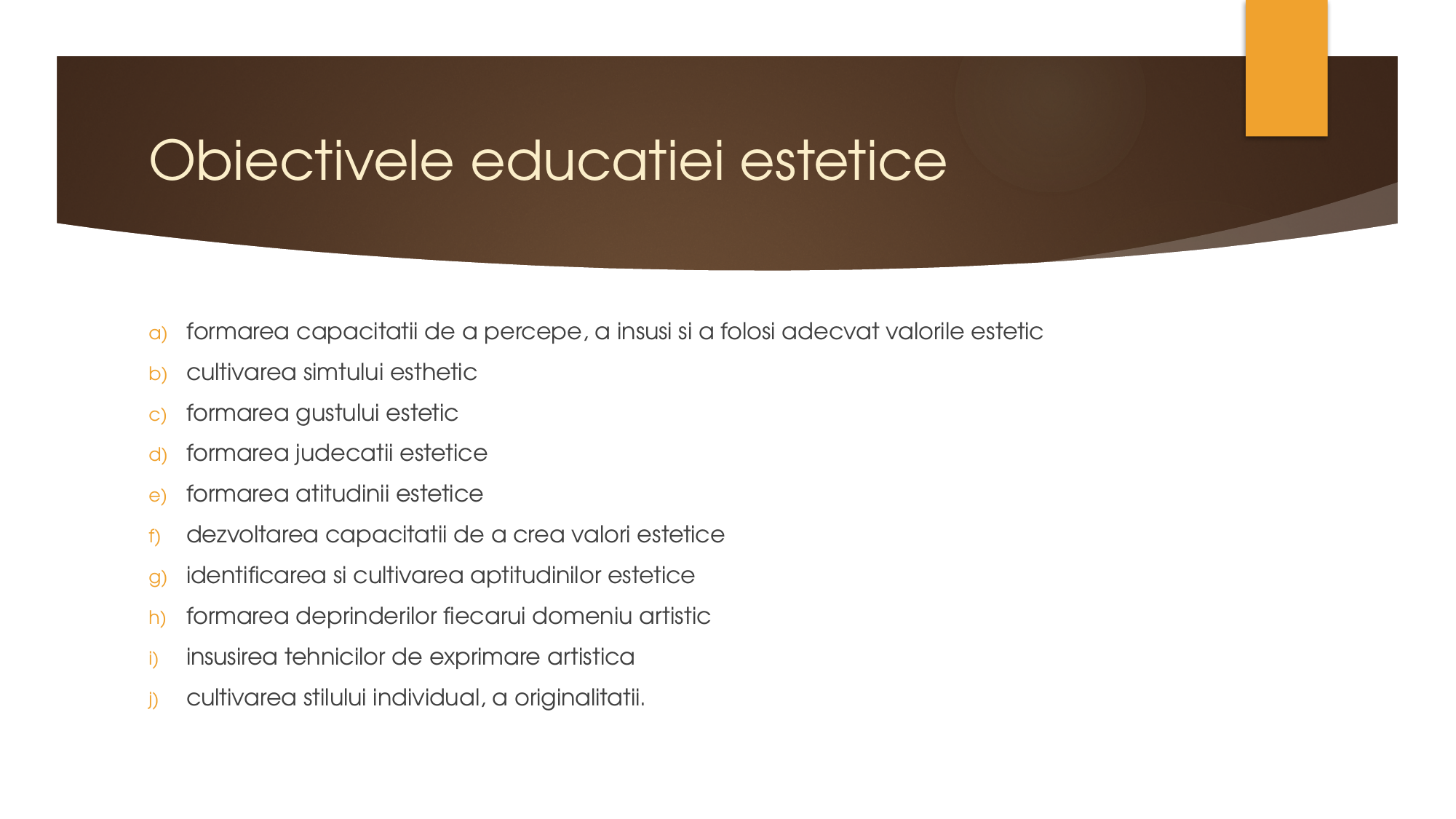

# Obiectivele educatiei estetice
formarea capacitatii de a percepe, a insusi si a folosi adecvat valorile estetic
cultivarea simtului esthetic
formarea gustului estetic
formarea judecatii estetice
formarea atitudinii estetice
dezvoltarea capacitatii de a crea valori estetice
identificarea si cultivarea aptitudinilor estetice
formarea deprinderilor fiecarui domeniu artistic
insusirea tehnicilor de exprimare artistica
cultivarea stilului individual, a originalitatii.